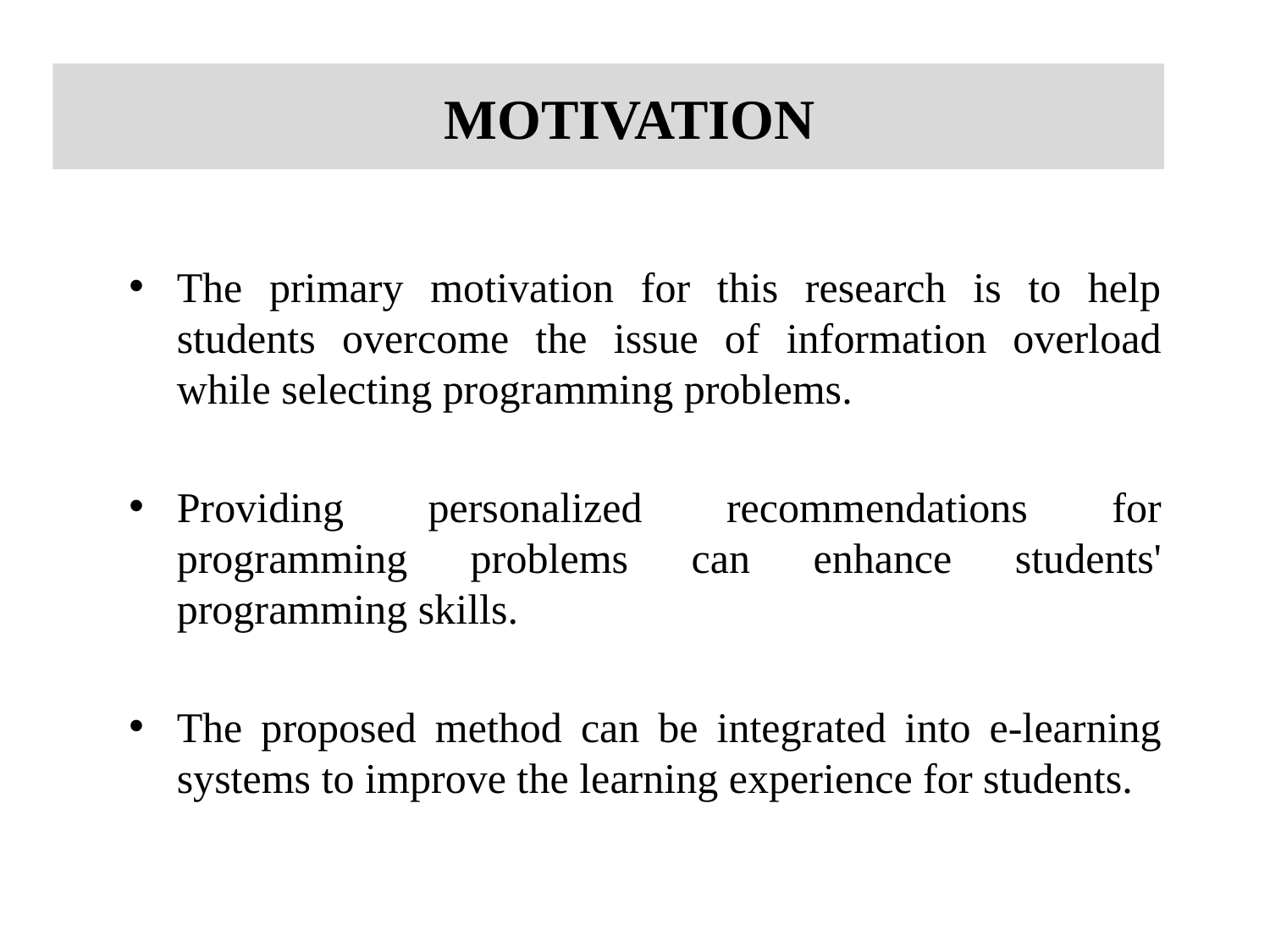

# MOTIVATION
The primary motivation for this research is to help students overcome the issue of information overload while selecting programming problems.

Providing personalized recommendations for programming problems can enhance students' programming skills.

The proposed method can be integrated into e-learning systems to improve the learning experience for students.